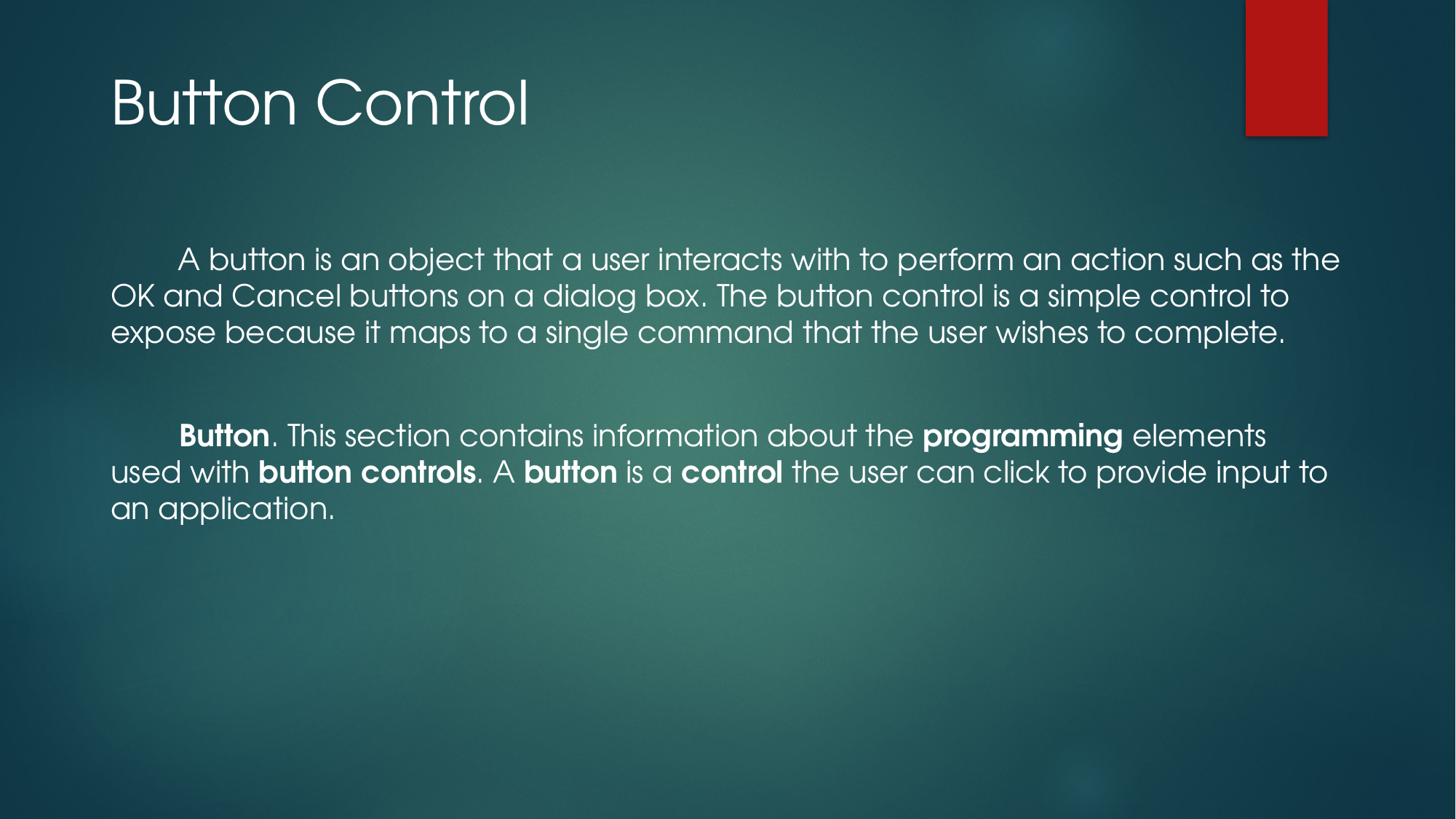

Button Control

        A button is an object that a user interacts with to perform an action such as the OK and Cancel buttons on a dialog box. The button control is a simple control to expose because it maps to a single command that the user wishes to complete.

        Button. This section contains information about the programming elements used with button controls. A button is a control the user can click to provide input to an application.